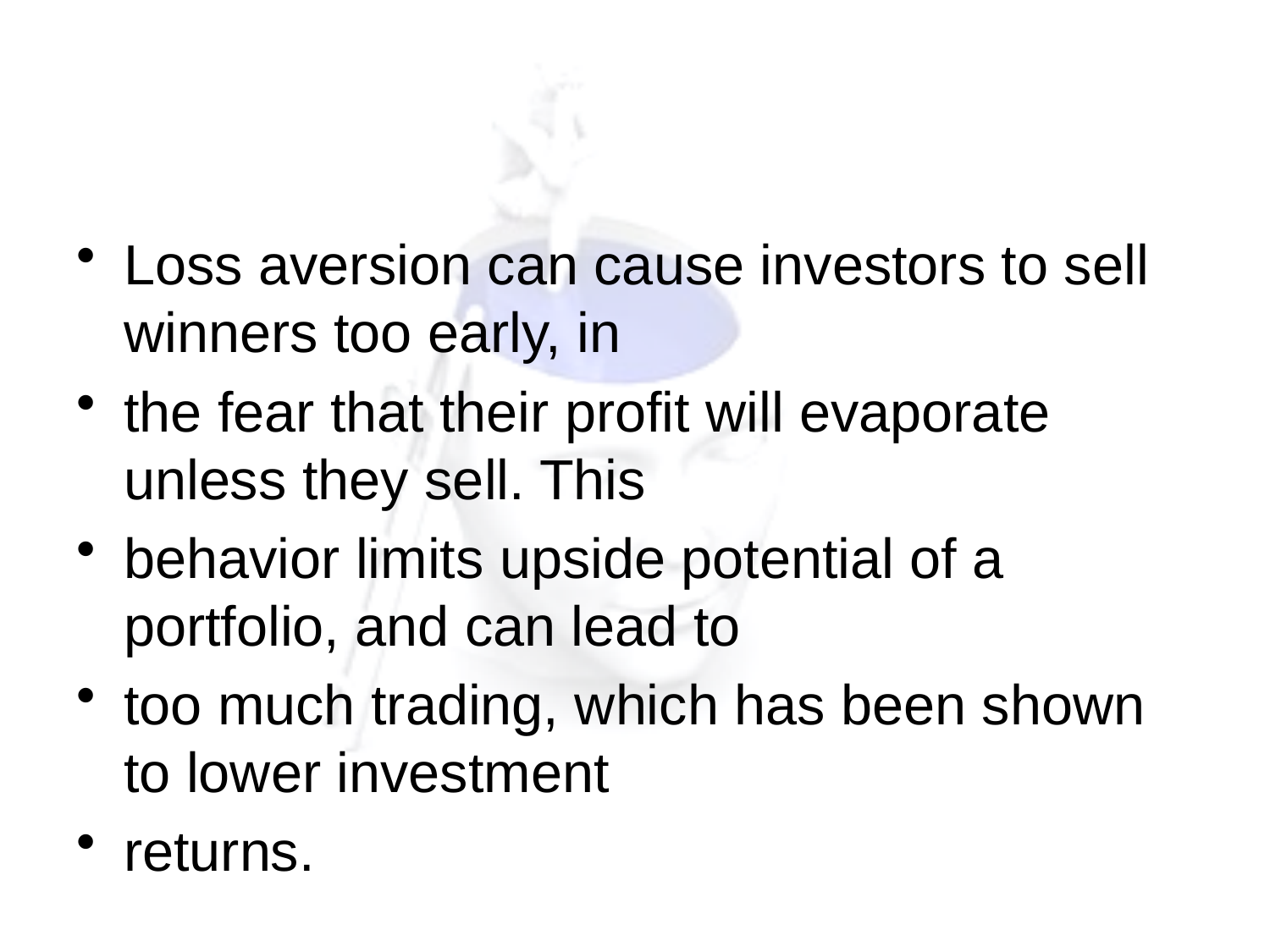

#
Loss aversion can cause investors to sell winners too early, in
the fear that their profit will evaporate unless they sell. This
behavior limits upside potential of a portfolio, and can lead to
too much trading, which has been shown to lower investment
returns.